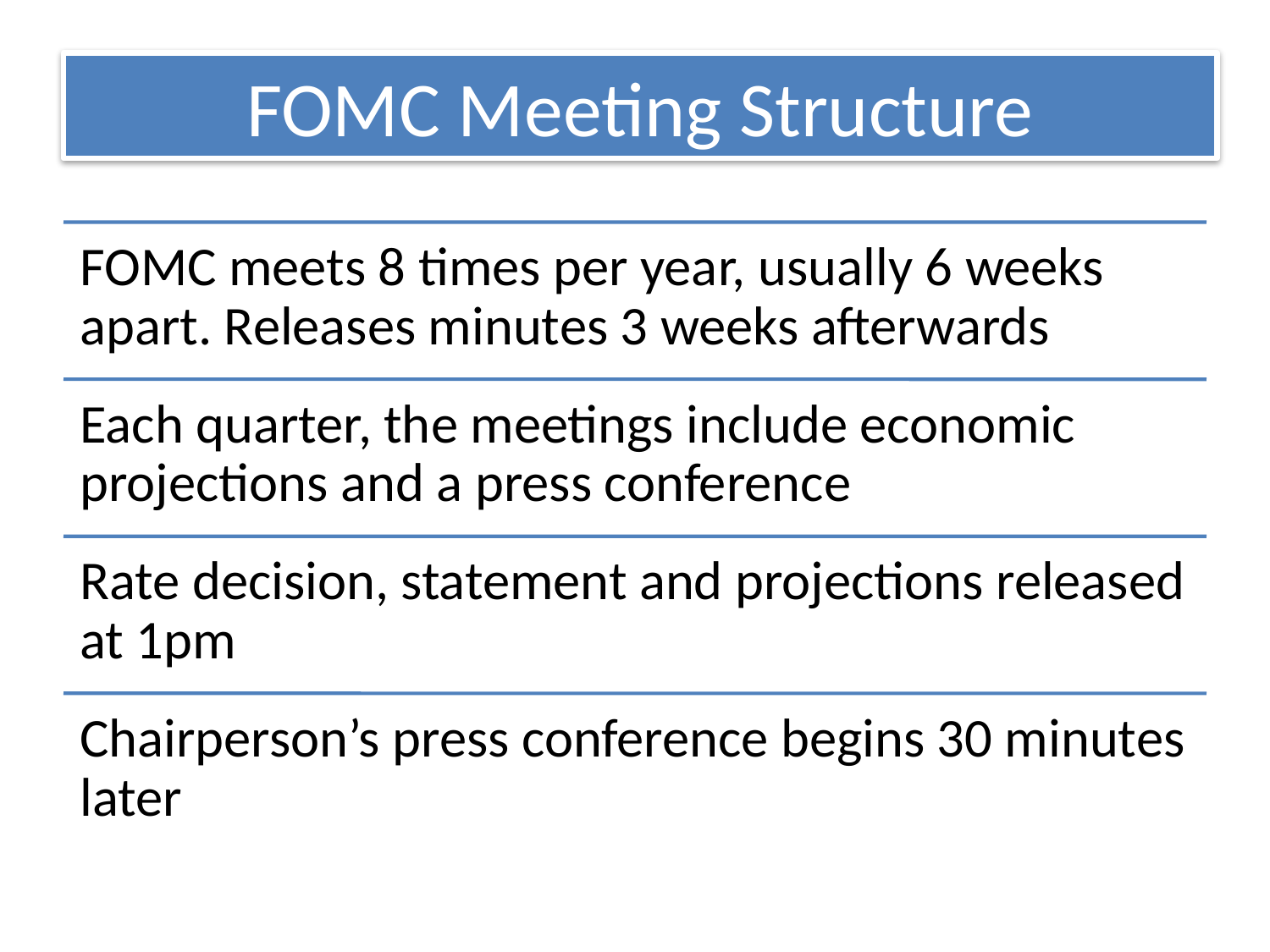

FOMC Meeting Structure
FOMC meets 8 times per year, usually 6 weeks apart. Releases minutes 3 weeks afterwards
Each quarter, the meetings include economic projections and a press conference
Rate decision, statement and projections released at 1pm
Chairperson’s press conference begins 30 minutes later